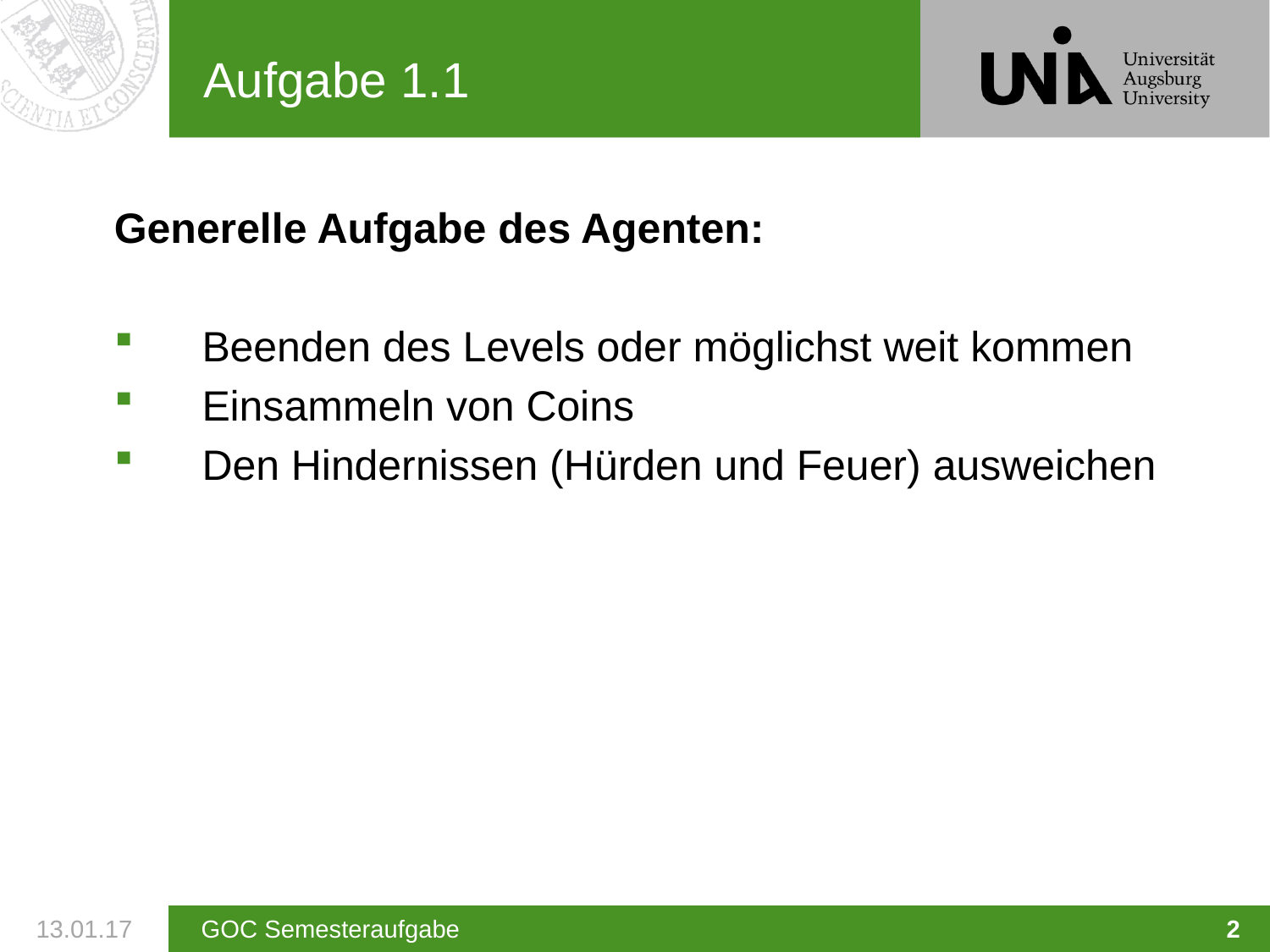

# Aufgabe 1.1
Generelle Aufgabe des Agenten:

Beenden des Levels oder möglichst weit kommen
Einsammeln von Coins
Den Hindernissen (Hürden und Feuer) ausweichen

13.01.17
GOC Semesteraufgabe
2